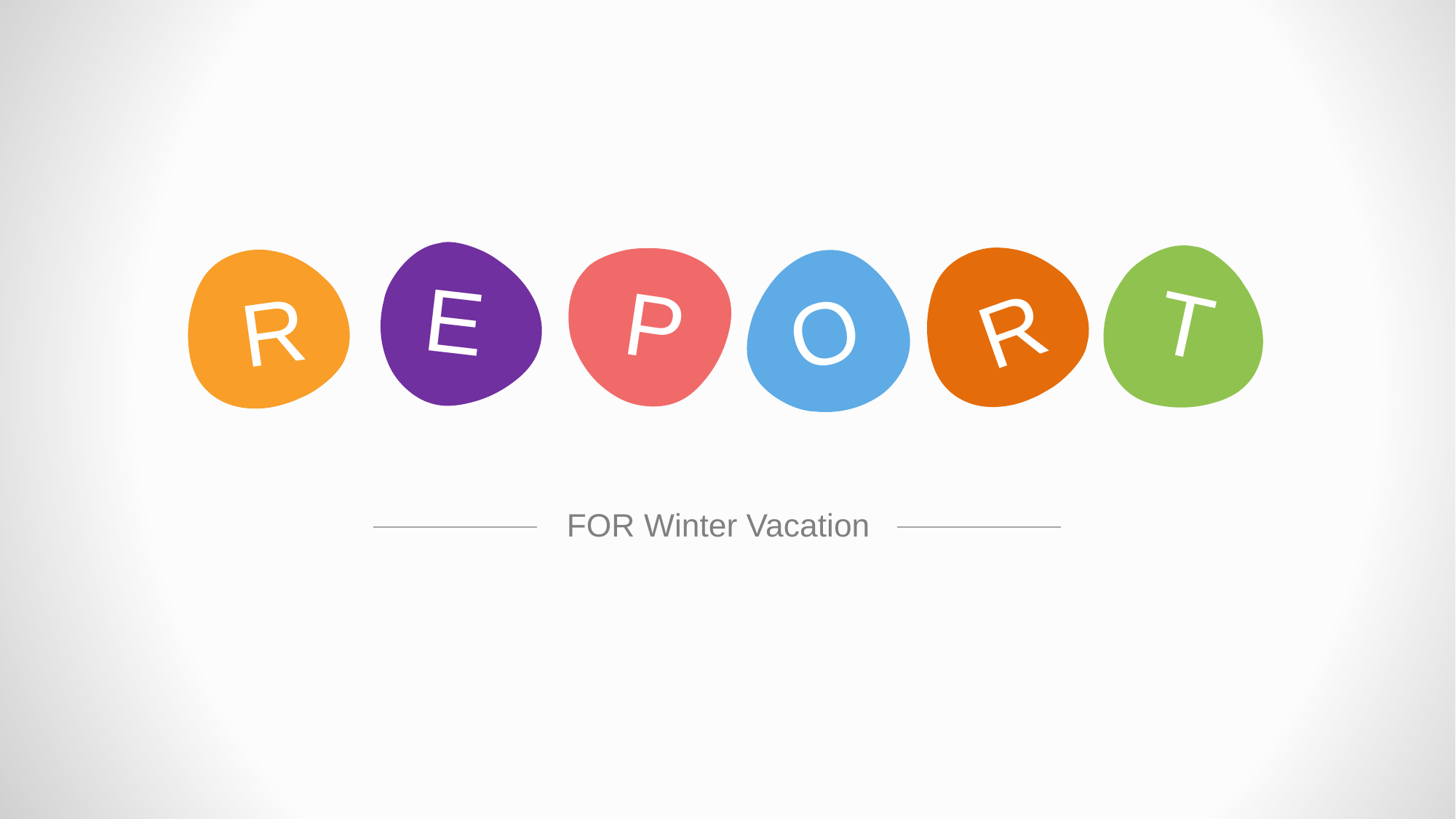

E
R
P
R
T
O
FOR Winter Vacation